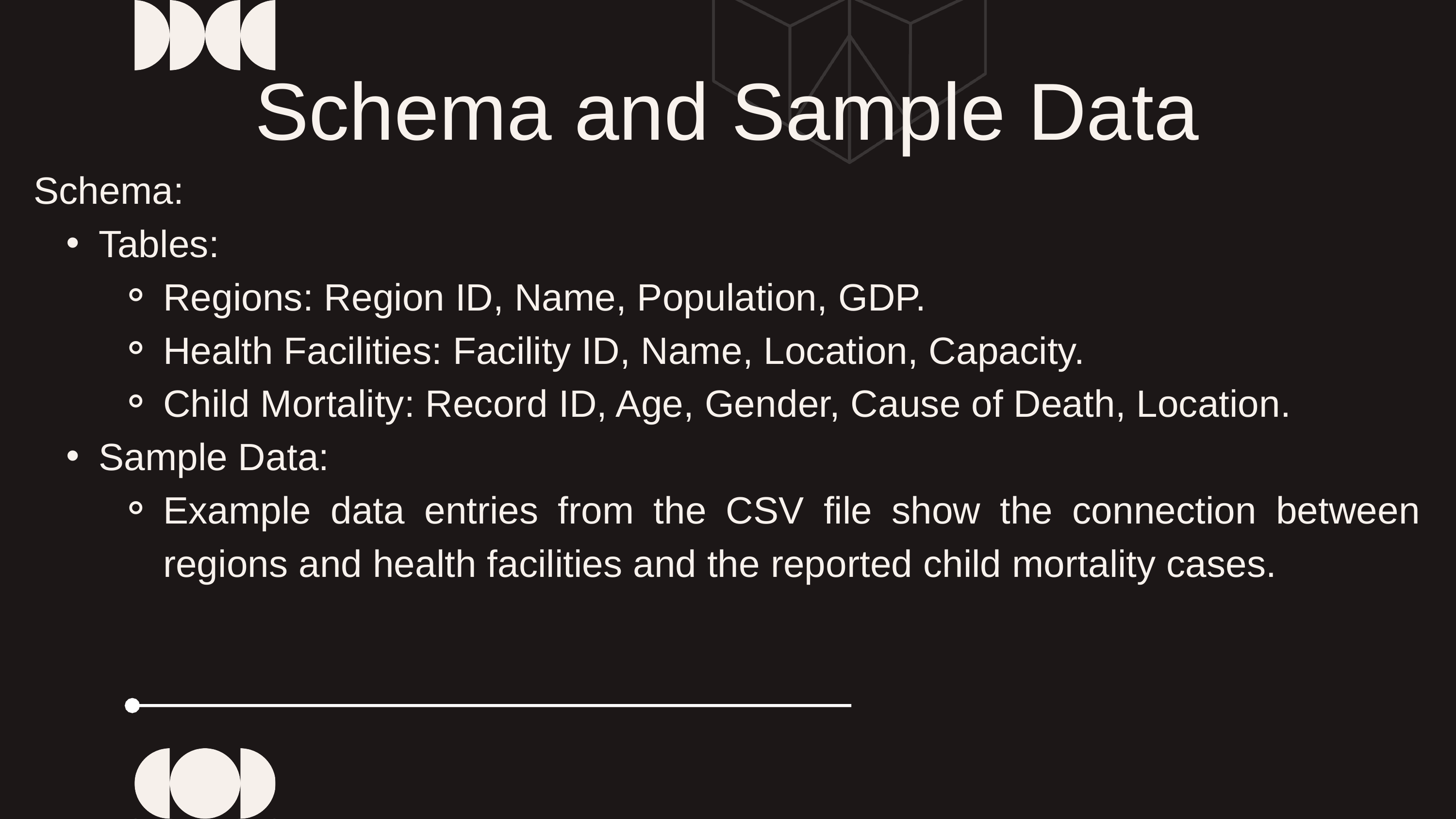

Schema and Sample Data
Schema:
Tables:
Regions: Region ID, Name, Population, GDP.
Health Facilities: Facility ID, Name, Location, Capacity.
Child Mortality: Record ID, Age, Gender, Cause of Death, Location.
Sample Data:
Example data entries from the CSV file show the connection between regions and health facilities and the reported child mortality cases.